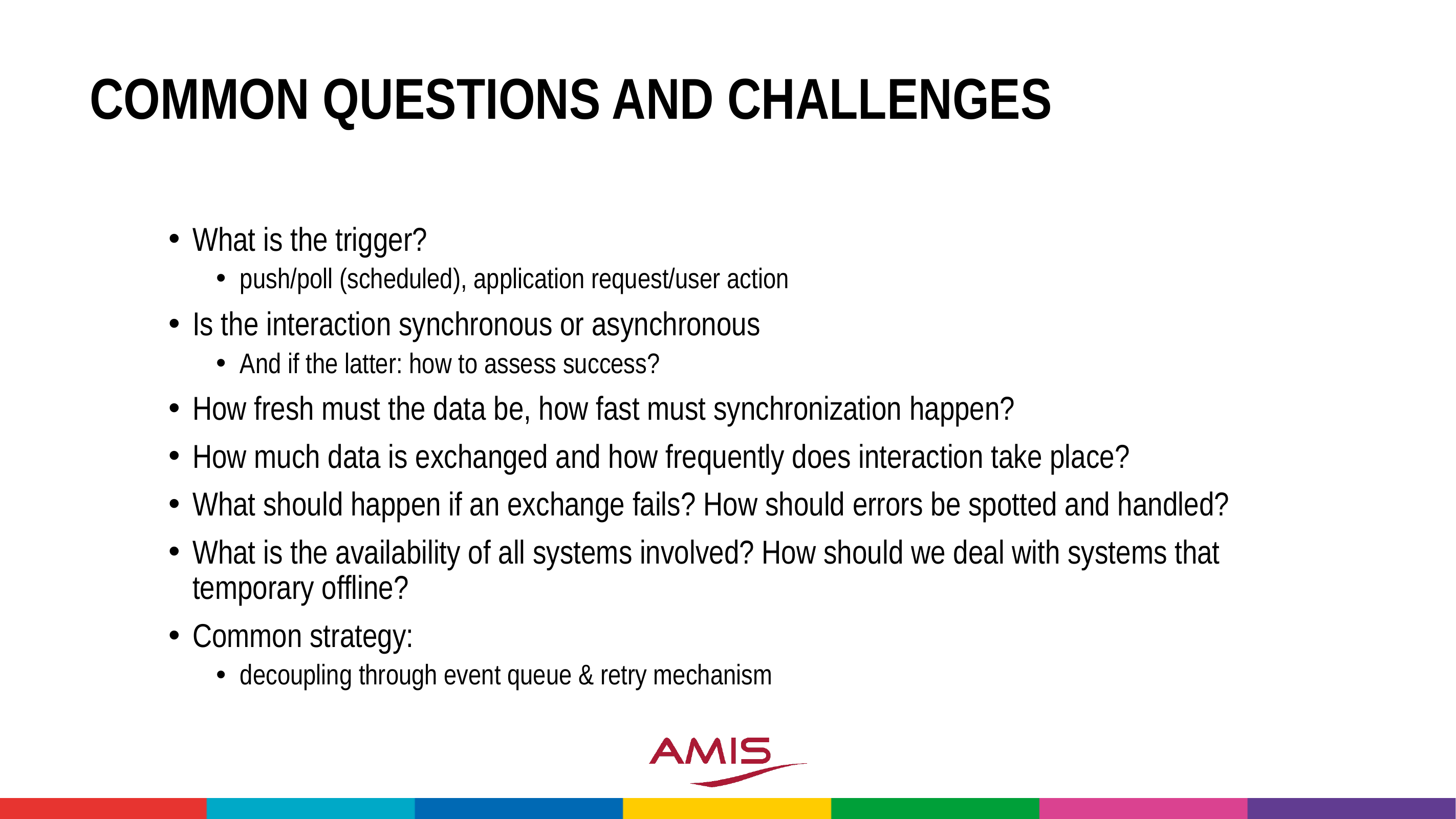

# Common questions and challenges
What is the trigger?
push/poll (scheduled), application request/user action
Is the interaction synchronous or asynchronous
And if the latter: how to assess success?
How fresh must the data be, how fast must synchronization happen?
How much data is exchanged and how frequently does interaction take place?
What should happen if an exchange fails? How should errors be spotted and handled?
What is the availability of all systems involved? How should we deal with systems that temporary offline?
Common strategy:
decoupling through event queue & retry mechanism